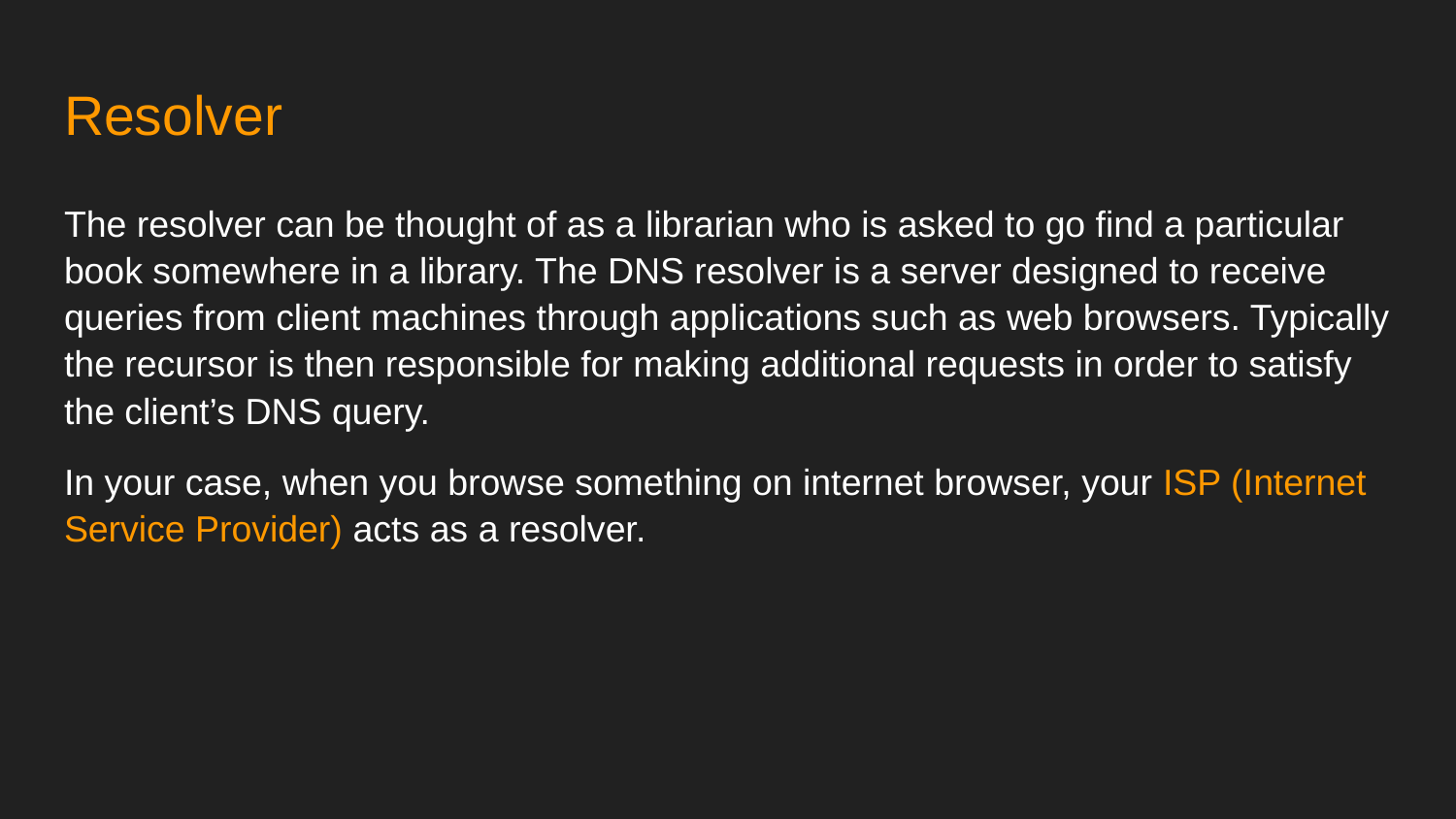

# Resolver
The resolver can be thought of as a librarian who is asked to go find a particular book somewhere in a library. The DNS resolver is a server designed to receive queries from client machines through applications such as web browsers. Typically the recursor is then responsible for making additional requests in order to satisfy the client’s DNS query.
In your case, when you browse something on internet browser, your ISP (Internet Service Provider) acts as a resolver.